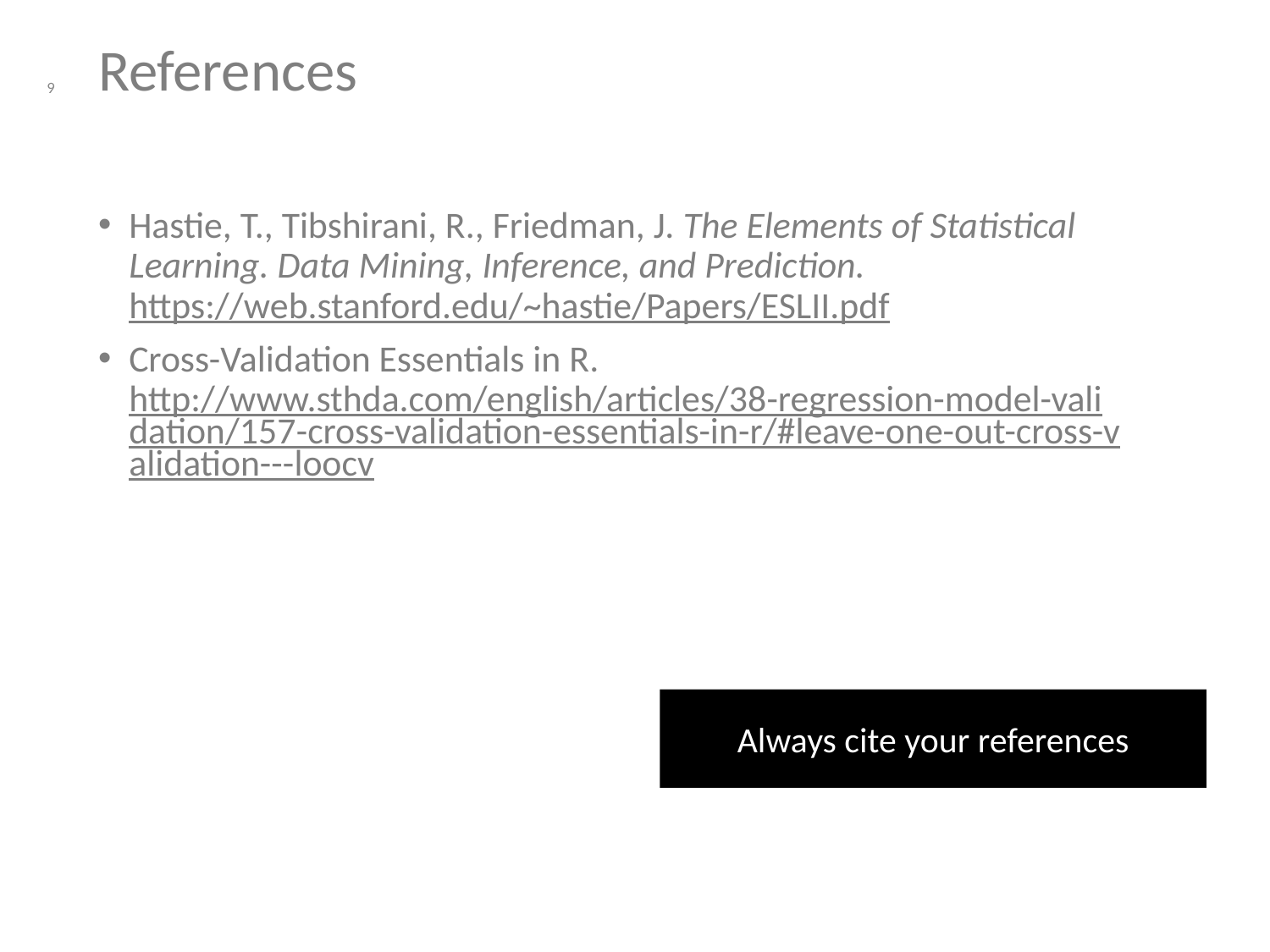

# References
9
Hastie, T., Tibshirani, R., Friedman, J. The Elements of Statistical Learning. Data Mining, Inference, and Prediction. https://web.stanford.edu/~hastie/Papers/ESLII.pdf
Cross-Validation Essentials in R.  http://www.sthda.com/english/articles/38-regression-model-validation/157-cross-validation-essentials-in-r/#leave-one-out-cross-validation---loocv

Always cite your references